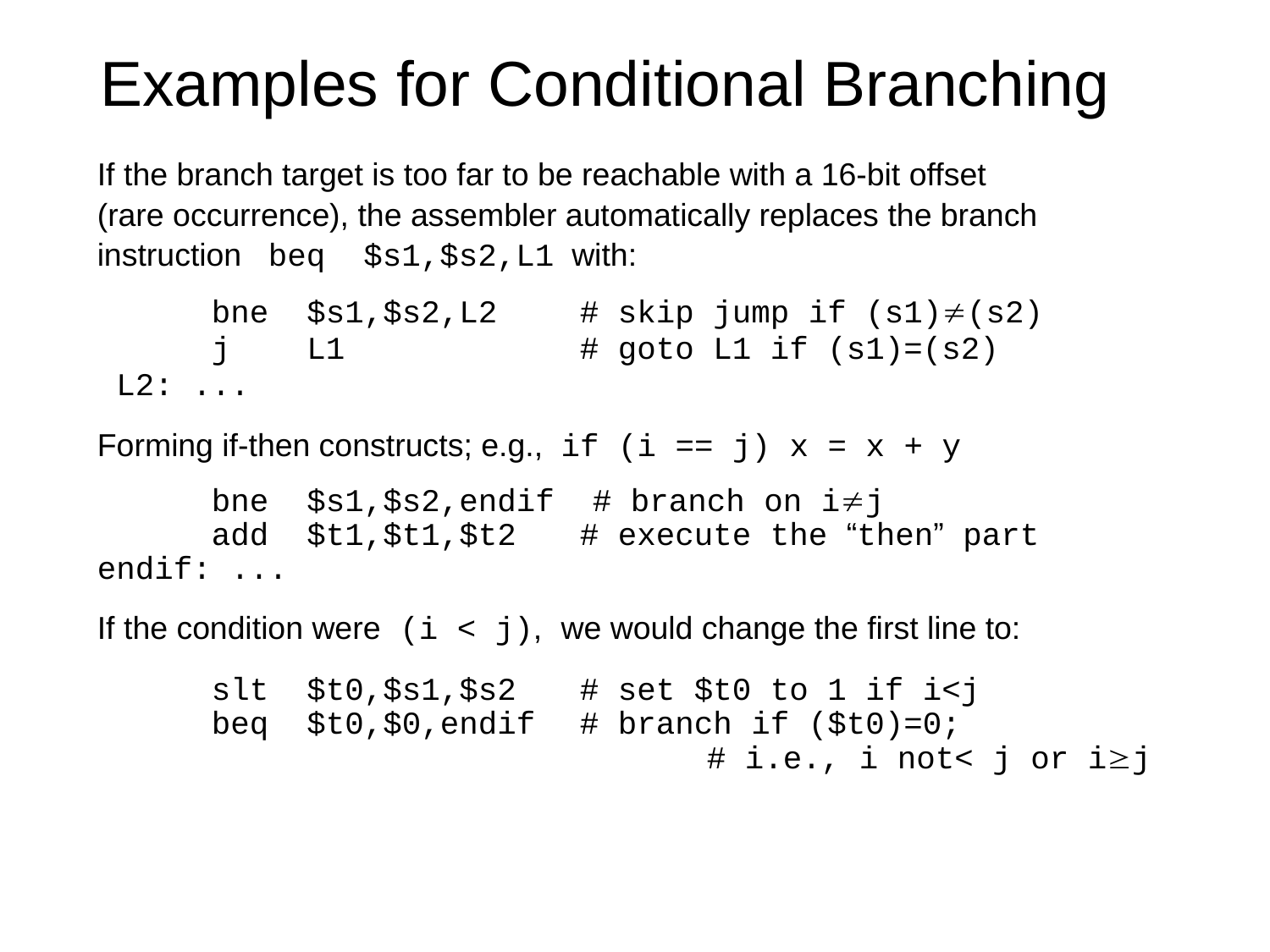

# Examples for Conditional Branching
If the branch target is too far to be reachable with a 16-bit offset
(rare occurrence), the assembler automatically replaces the branch
instruction   beq  $s1,$s2,L1  with:

      bne  $s1,$s2,L2	  # skip jump if (s1)≠(s2)
      j    L1		  # goto L1 if (s1)=(s2)
 L2: ...

Forming if-then constructs; e.g.,  if (i == j) x = x + y

      bne  $s1,$s2,endif  # branch on i≠j
      add  $t1,$t1,$t2	  # execute the “then” part
endif: ...

If the condition were (i < j), we would change the first line to:

      slt  $t0,$s1,$s2	  # set $t0 to 1 if i<j
      beq  $t0,$0,endif	  # branch if ($t0)=0;
	  				  # i.e., i not< j or i≥j